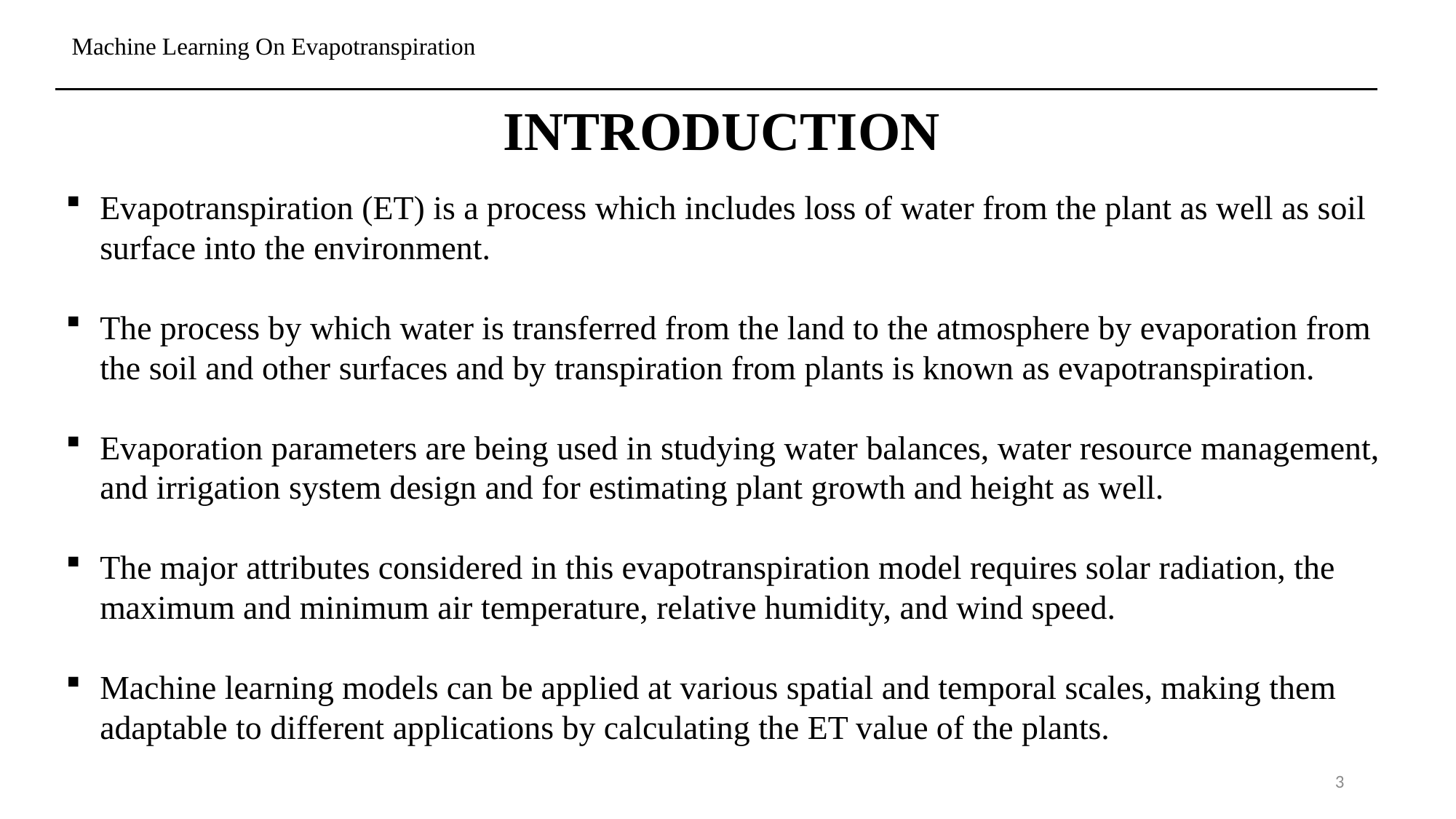

# Machine Learning On Evapotranspiration
INTRODUCTION
Evapotranspiration (ET) is a process which includes loss of water from the plant as well as soil surface into the environment.

The process by which water is transferred from the land to the atmosphere by evaporation from the soil and other surfaces and by transpiration from plants is known as evapotranspiration.

Evaporation parameters are being used in studying water balances, water resource management, and irrigation system design and for estimating plant growth and height as well.

The major attributes considered in this evapotranspiration model requires solar radiation, the maximum and minimum air temperature, relative humidity, and wind speed.

Machine learning models can be applied at various spatial and temporal scales, making them adaptable to different applications by calculating the ET value of the plants.

3